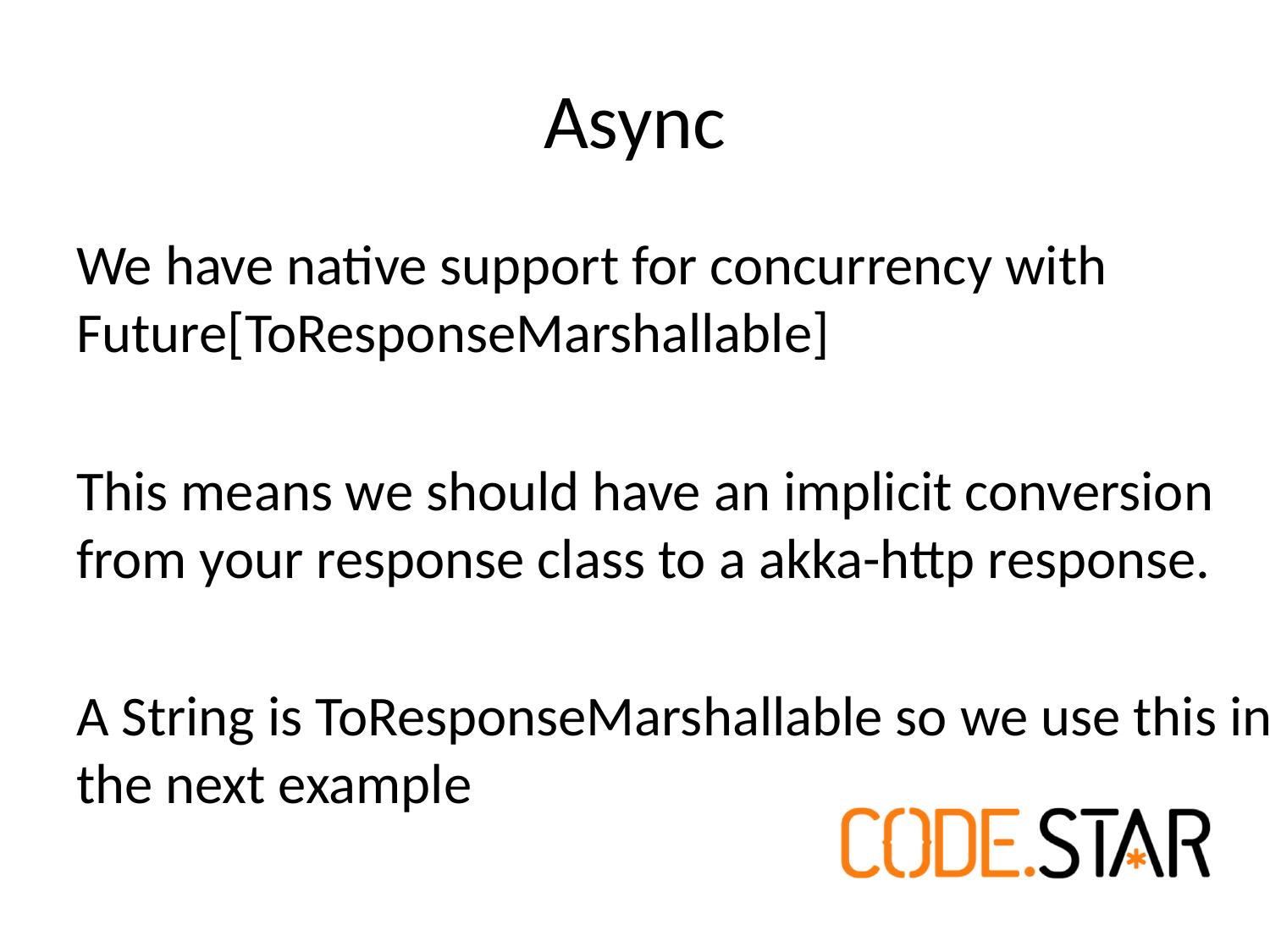

# Async
We have native support for concurrency with Future[ToResponseMarshallable]

This means we should have an implicit conversion from your response class to a akka-http response.

A String is ToResponseMarshallable so we use this in the next example